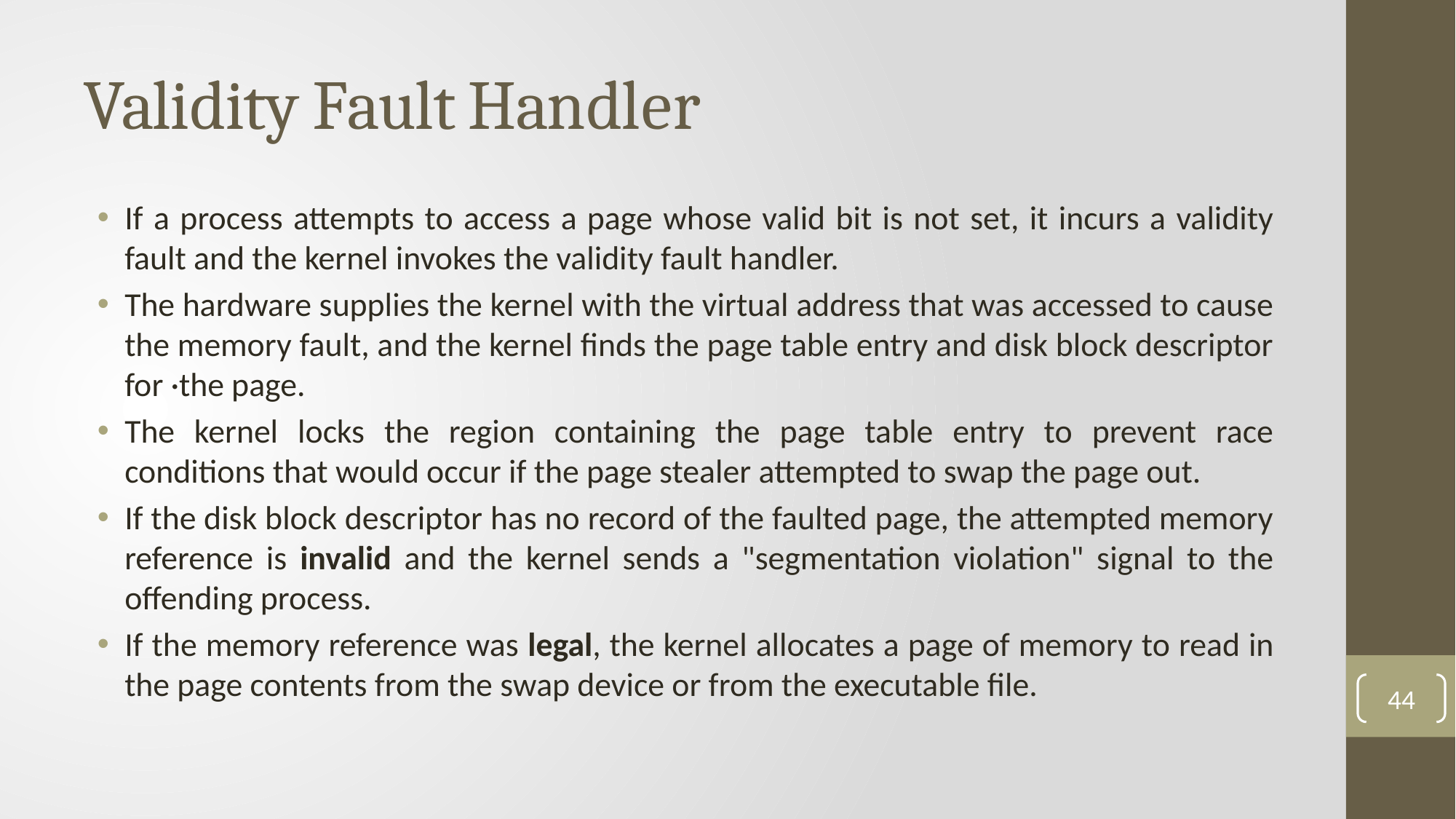

# Validity Fault Handler
If a process attempts to access a page whose valid bit is not set, it incurs a validity fault and the kernel invokes the validity fault handler.
The hardware supplies the kernel with the virtual address that was accessed to cause the memory fault, and the kernel finds the page table entry and disk block descriptor for ·the page.
The kernel locks the region containing the page table entry to prevent race conditions that would occur if the page stealer attempted to swap the page out.
If the disk block descriptor has no record of the faulted page, the attempted memory reference is invalid and the kernel sends a "segmentation violation" signal to the offending process.
If the memory reference was legal, the kernel allocates a page of memory to read in the page contents from the swap device or from the executable file.
44